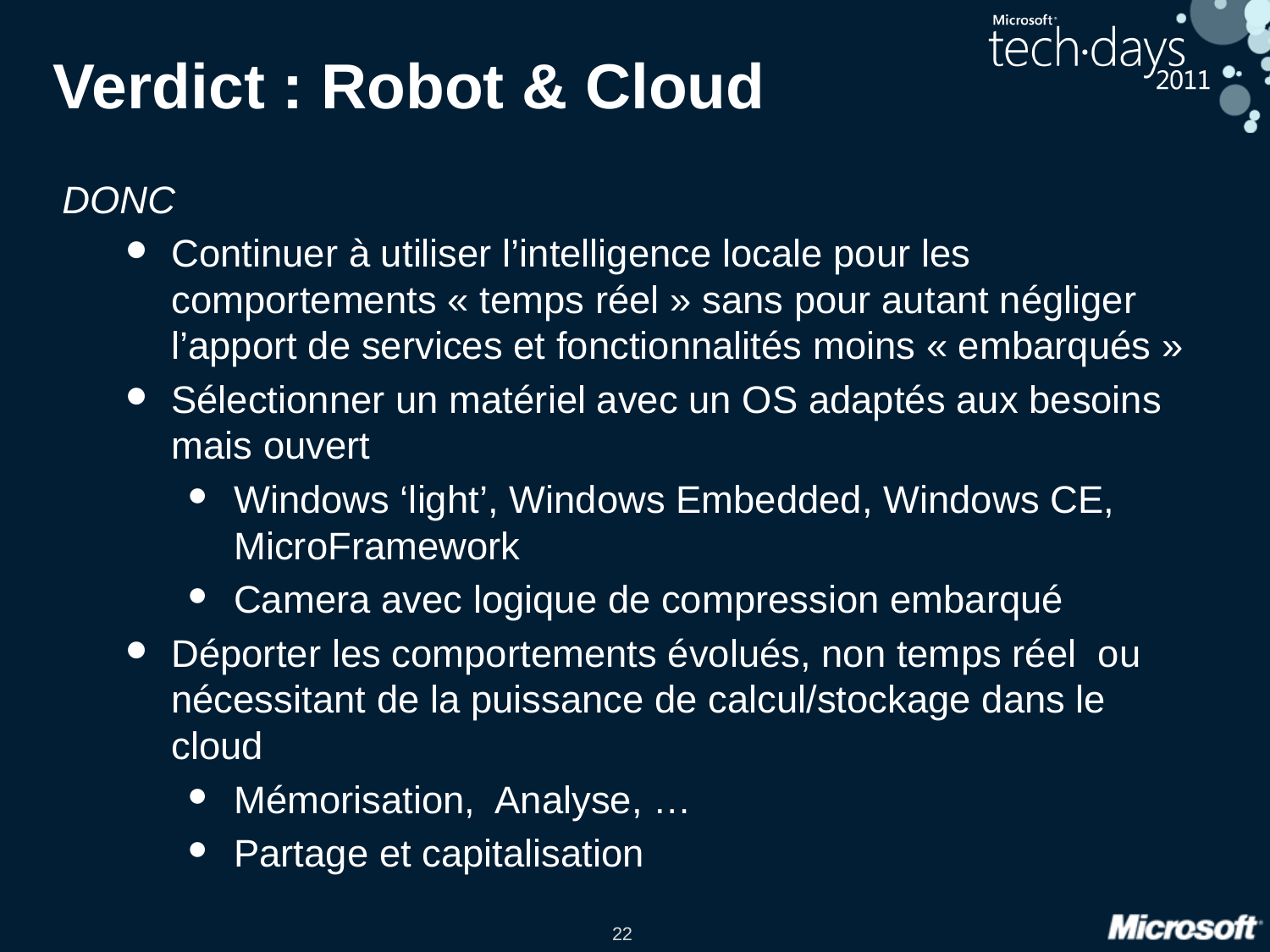

# Verdict : Robot & Cloud
DONC
Continuer à utiliser l’intelligence locale pour les comportements « temps réel » sans pour autant négliger l’apport de services et fonctionnalités moins « embarqués »
Sélectionner un matériel avec un OS adaptés aux besoins mais ouvert
Windows ‘light’, Windows Embedded, Windows CE, MicroFramework
Camera avec logique de compression embarqué
Déporter les comportements évolués, non temps réel  ou nécessitant de la puissance de calcul/stockage dans le cloud
Mémorisation,  Analyse, …
Partage et capitalisation